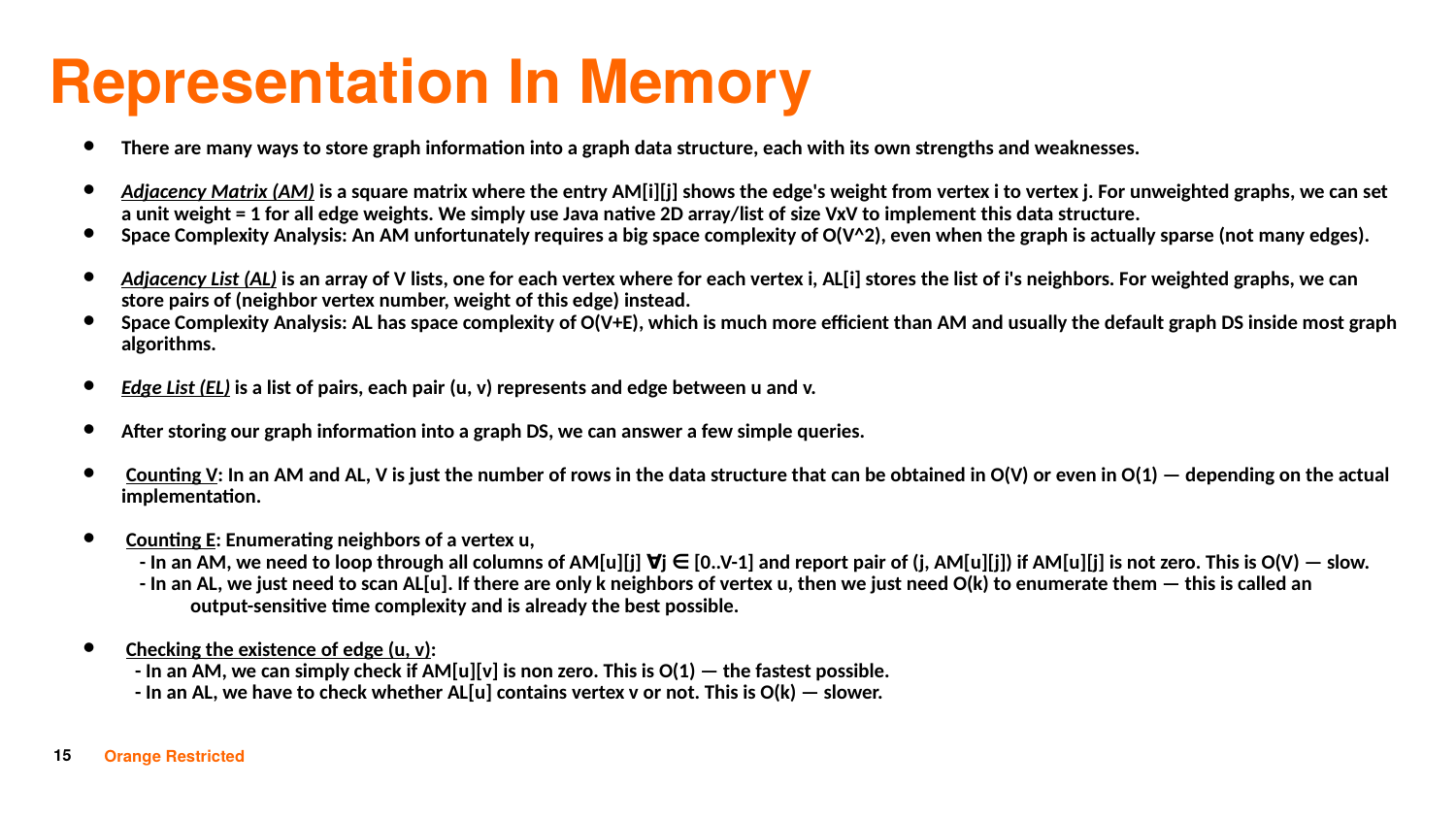

Representation In Memory

There are many ways to store graph information into a graph data structure, each with its own strengths and weaknesses.

Adjacency Matrix (AM) is a square matrix where the entry AM[i][j] shows the edge's weight from vertex i to vertex j. For unweighted graphs, we can set a unit weight = 1 for all edge weights. We simply use Java native 2D array/list of size VxV to implement this data structure.
Space Complexity Analysis: An AM unfortunately requires a big space complexity of O(V^2), even when the graph is actually sparse (not many edges).

Adjacency List (AL) is an array of V lists, one for each vertex where for each vertex i, AL[i] stores the list of i's neighbors. For weighted graphs, we can store pairs of (neighbor vertex number, weight of this edge) instead.
Space Complexity Analysis: AL has space complexity of O(V+E), which is much more efficient than AM and usually the default graph DS inside most graph algorithms.

Edge List (EL) is a list of pairs, each pair (u, v) represents and edge between u and v.

After storing our graph information into a graph DS, we can answer a few simple queries.

 Counting V: In an AM and AL, V is just the number of rows in the data structure that can be obtained in O(V) or even in O(1) — depending on the actual implementation.

 Counting E: Enumerating neighbors of a vertex u,
    - In an AM, we need to loop through all columns of AM[u][j] ∀j ∈ [0..V-1] and report pair of (j, AM[u][j]) if AM[u][j] is not zero. This is O(V) — slow.
    - In an AL, we just need to scan AL[u]. If there are only k neighbors of vertex u, then we just need O(k) to enumerate them — this is called an                                   output-sensitive time complexity and is already the best possible.

 Checking the existence of edge (u, v):
   - In an AM, we can simply check if AM[u][v] is non zero. This is O(1) — the fastest possible.
   - In an AL, we have to check whether AL[u] contains vertex v or not. This is O(k) — slower.